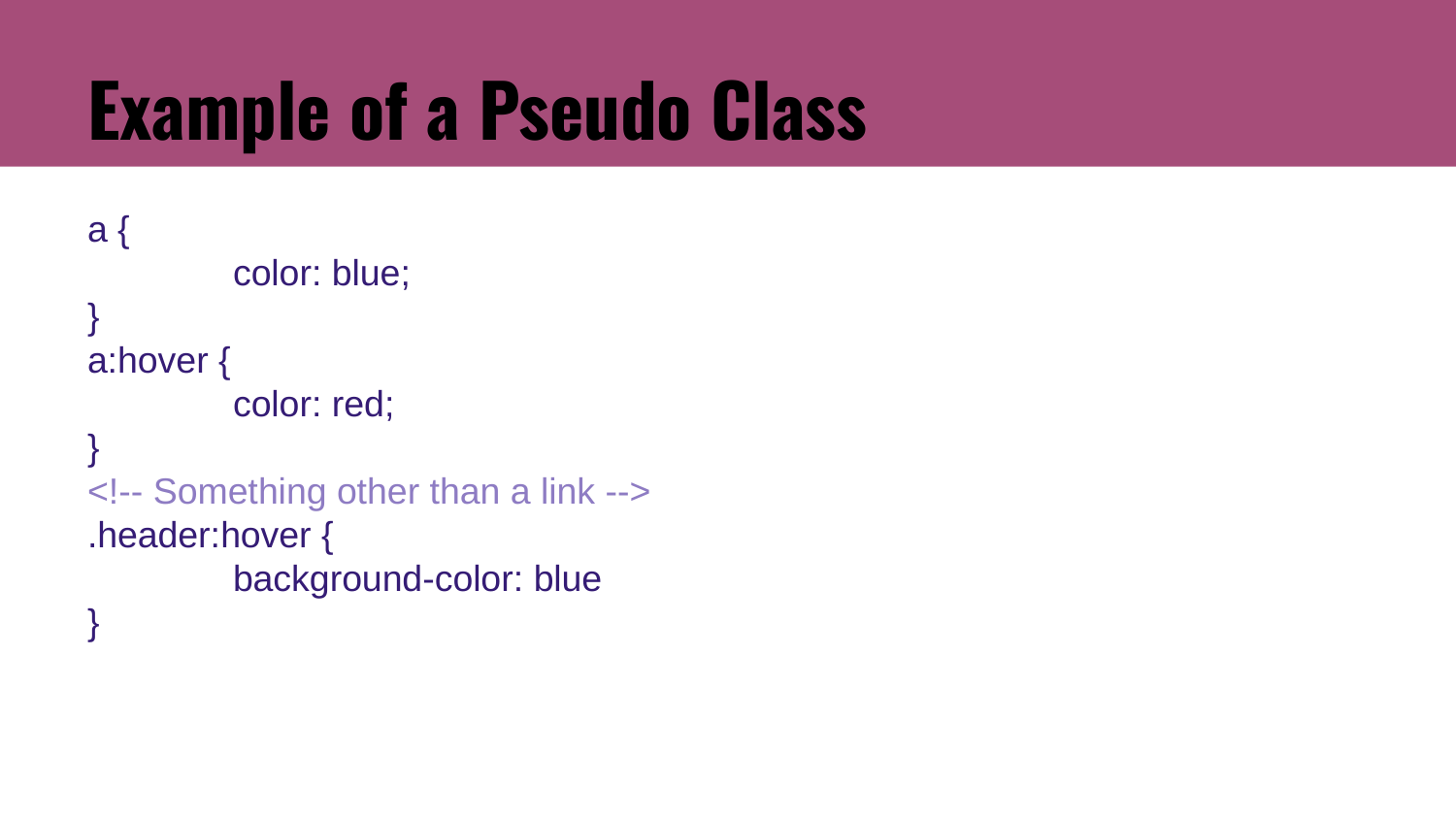

# Example of a Pseudo Class

a {
	color: blue;
}
a:hover {
	color: red;
}
<!-- Something other than a link -->
.header:hover {
	background-color: blue
}